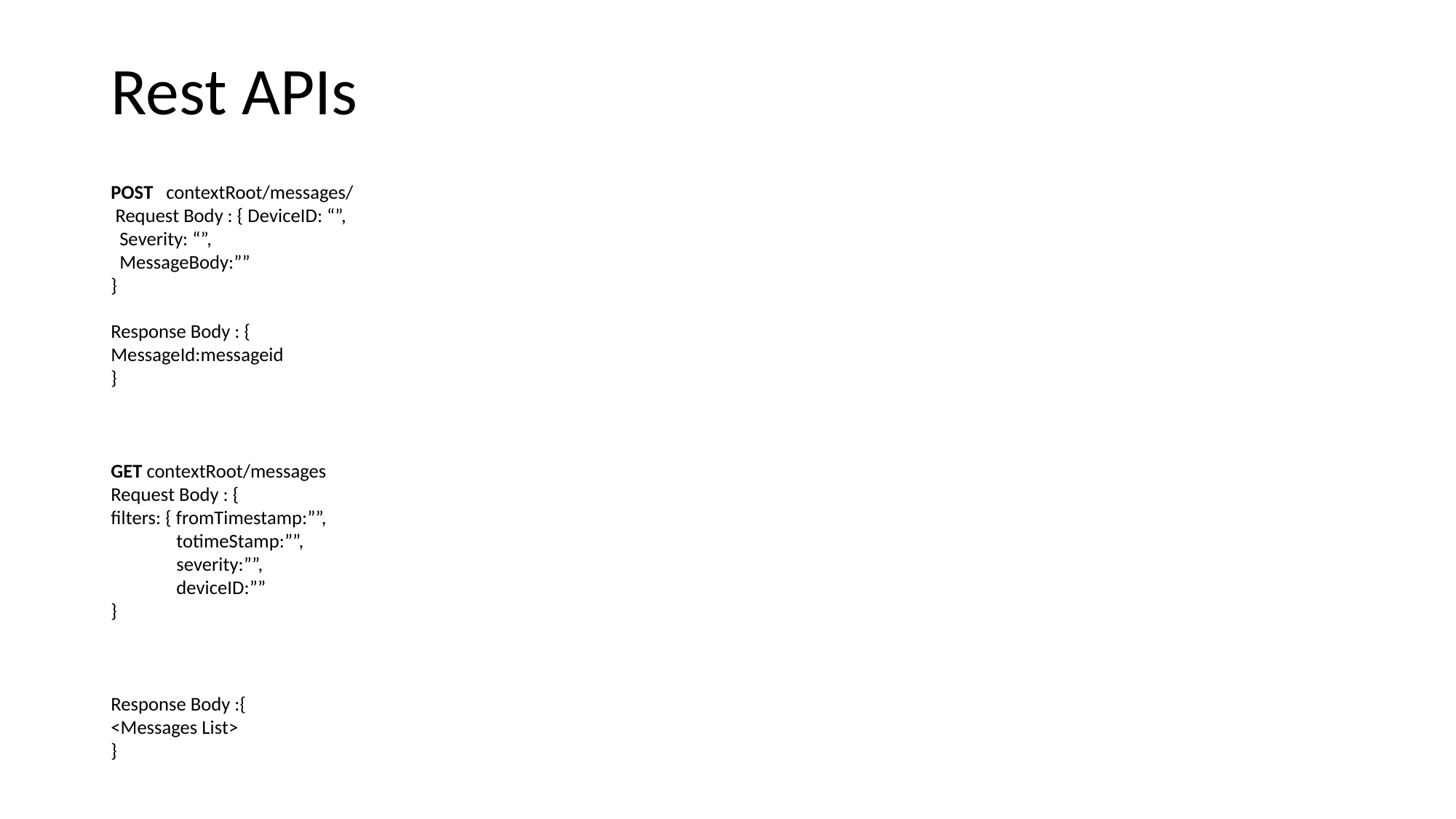

# Rest APIs
POST   contextRoot/messages/
 Request Body : { DeviceID: “”,
  Severity: “”,
  MessageBody:””
}

Response Body : {
MessageId:messageid
}

GET contextRoot/messages
Request Body : {
filters: { fromTimestamp:””,
               totimeStamp:””,
               severity:””,
               deviceID:””
}

Response Body :{
<Messages List>
}